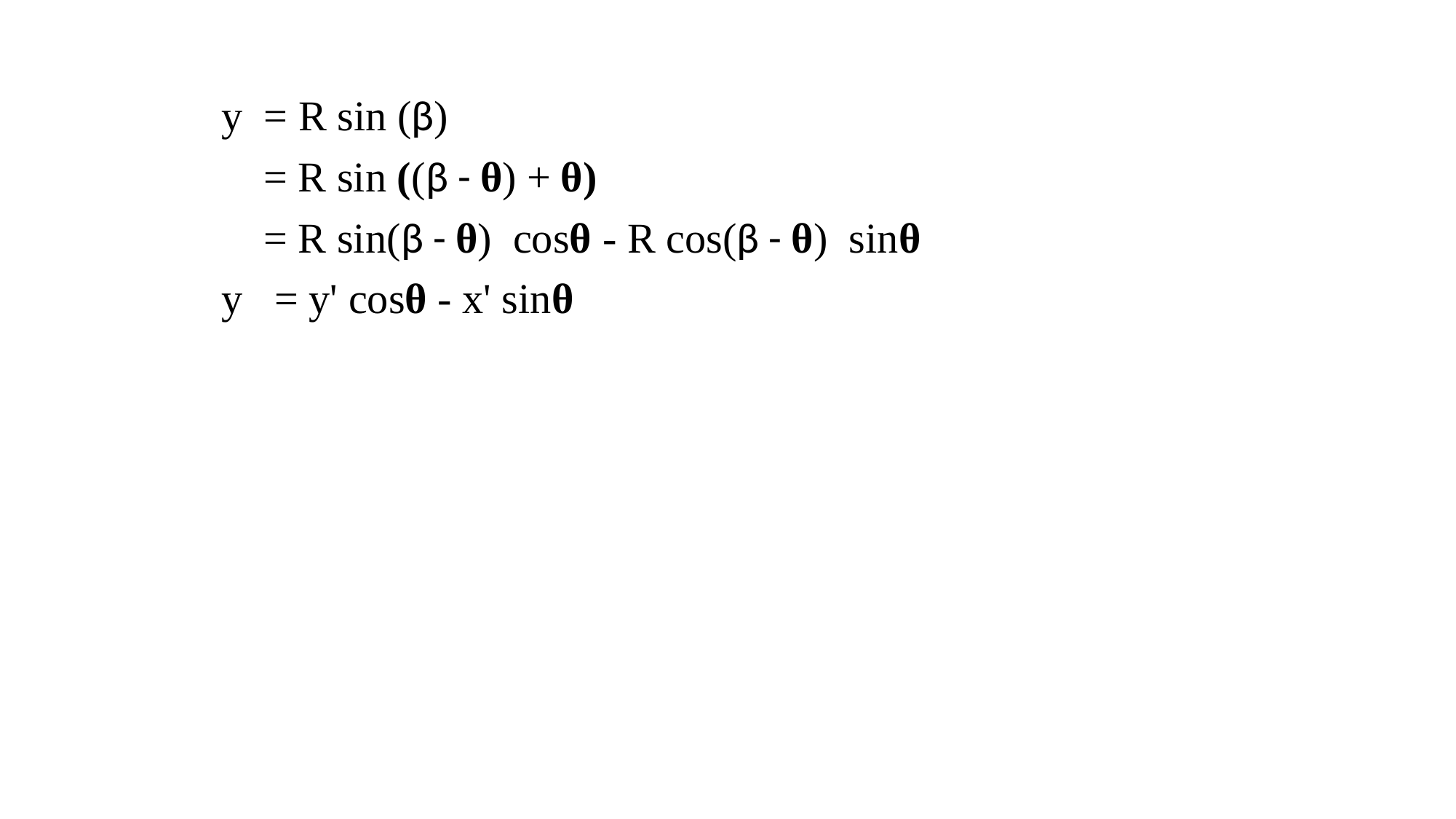

y  = R sin (β)
      = R sin ((β - θ) + θ)
      = R sin(β - θ)  cosθ - R cos(β - θ)  sinθ
  y   = y' cosθ - x' sinθ